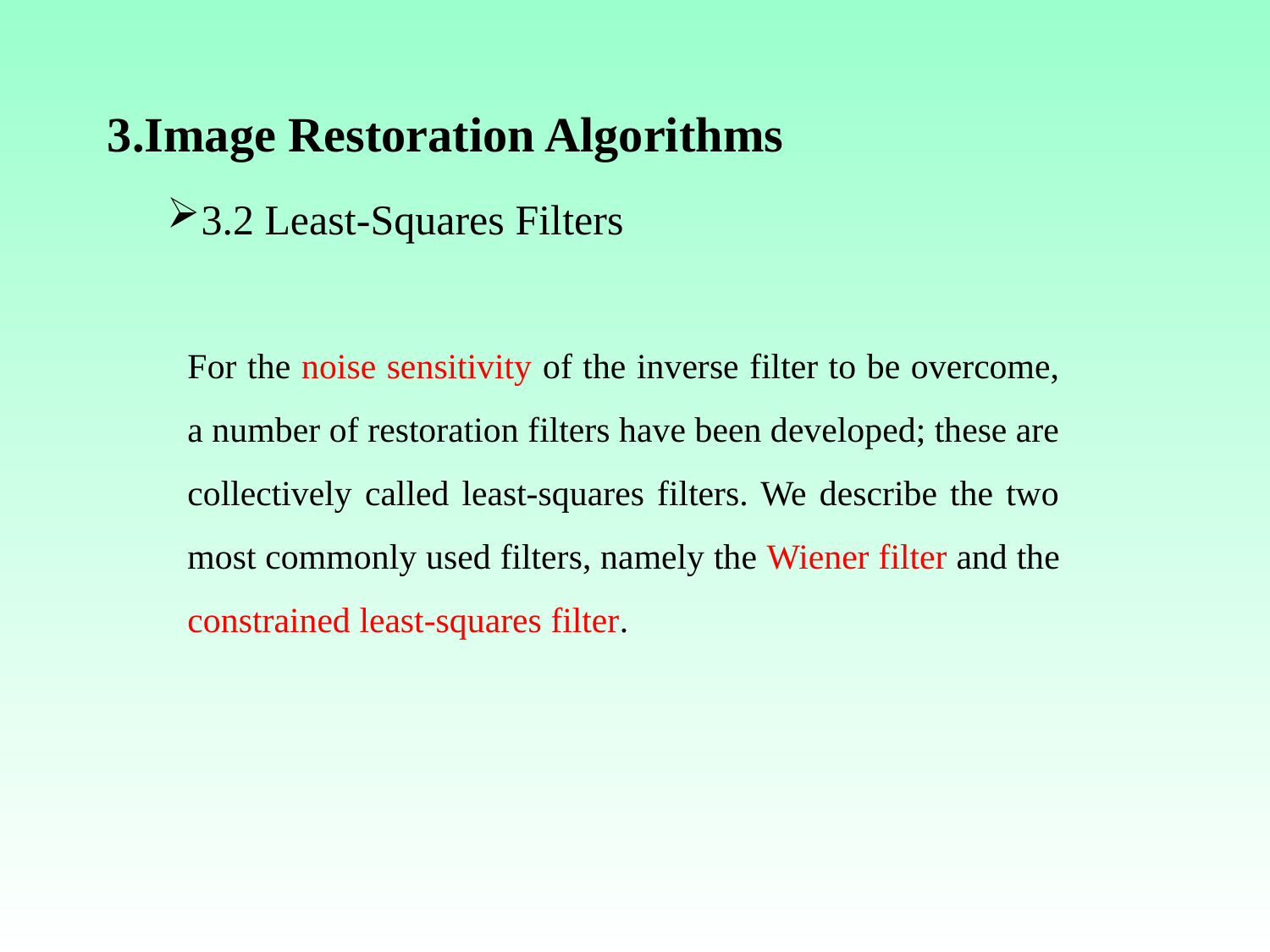

3.Image Restoration Algorithms
3.2 Least-Squares Filters
For the noise sensitivity of the inverse filter to be overcome, a number of restoration filters have been developed; these are collectively called least-squares filters. We describe the two most commonly used filters, namely the Wiener filter and the constrained least-squares filter.